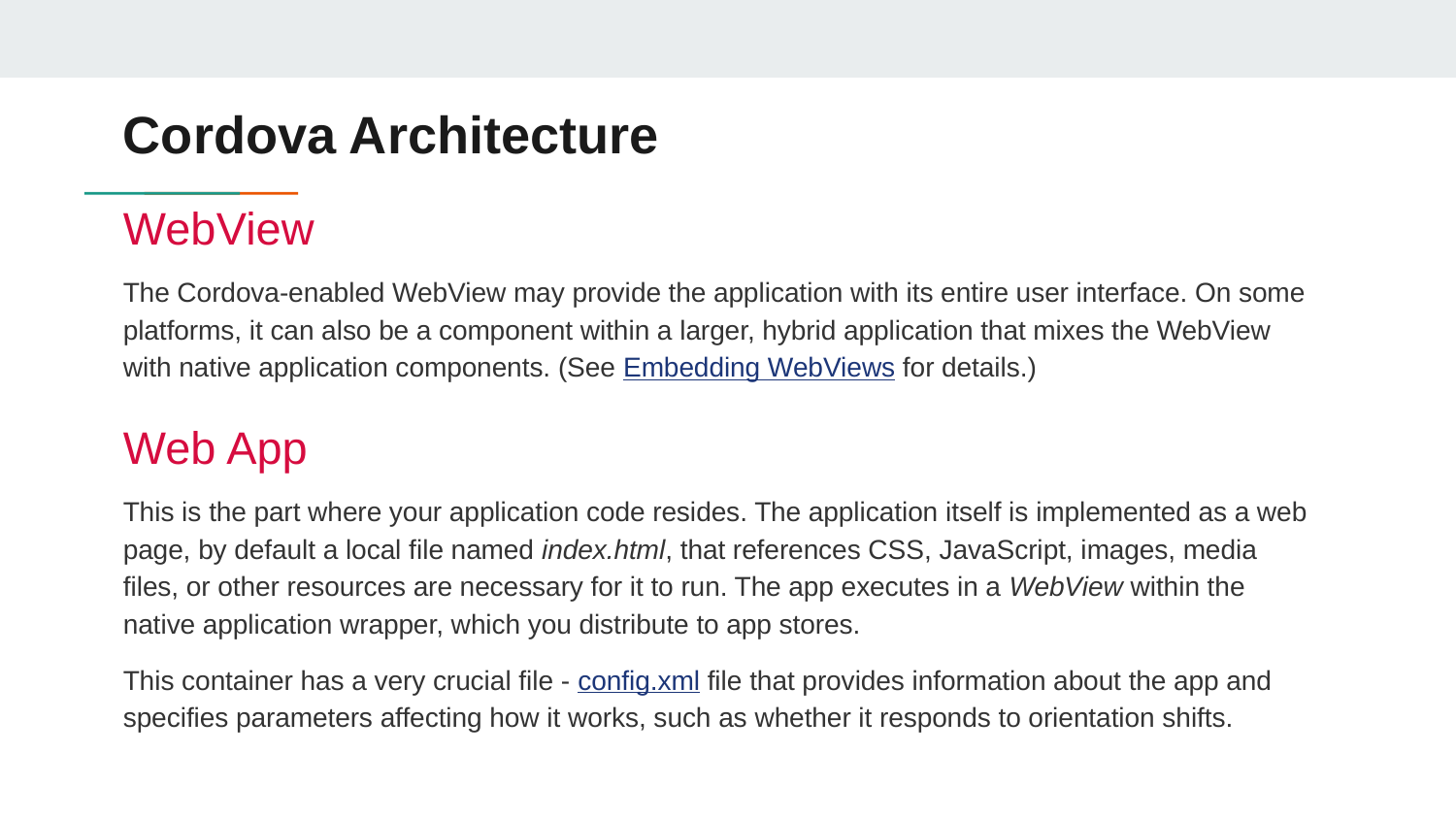

# Cordova Architecture
WebView
The Cordova-enabled WebView may provide the application with its entire user interface. On some platforms, it can also be a component within a larger, hybrid application that mixes the WebView with native application components. (See Embedding WebViews for details.)
Web App
This is the part where your application code resides. The application itself is implemented as a web page, by default a local file named index.html, that references CSS, JavaScript, images, media files, or other resources are necessary for it to run. The app executes in a WebView within the native application wrapper, which you distribute to app stores.
This container has a very crucial file - config.xml file that provides information about the app and specifies parameters affecting how it works, such as whether it responds to orientation shifts.